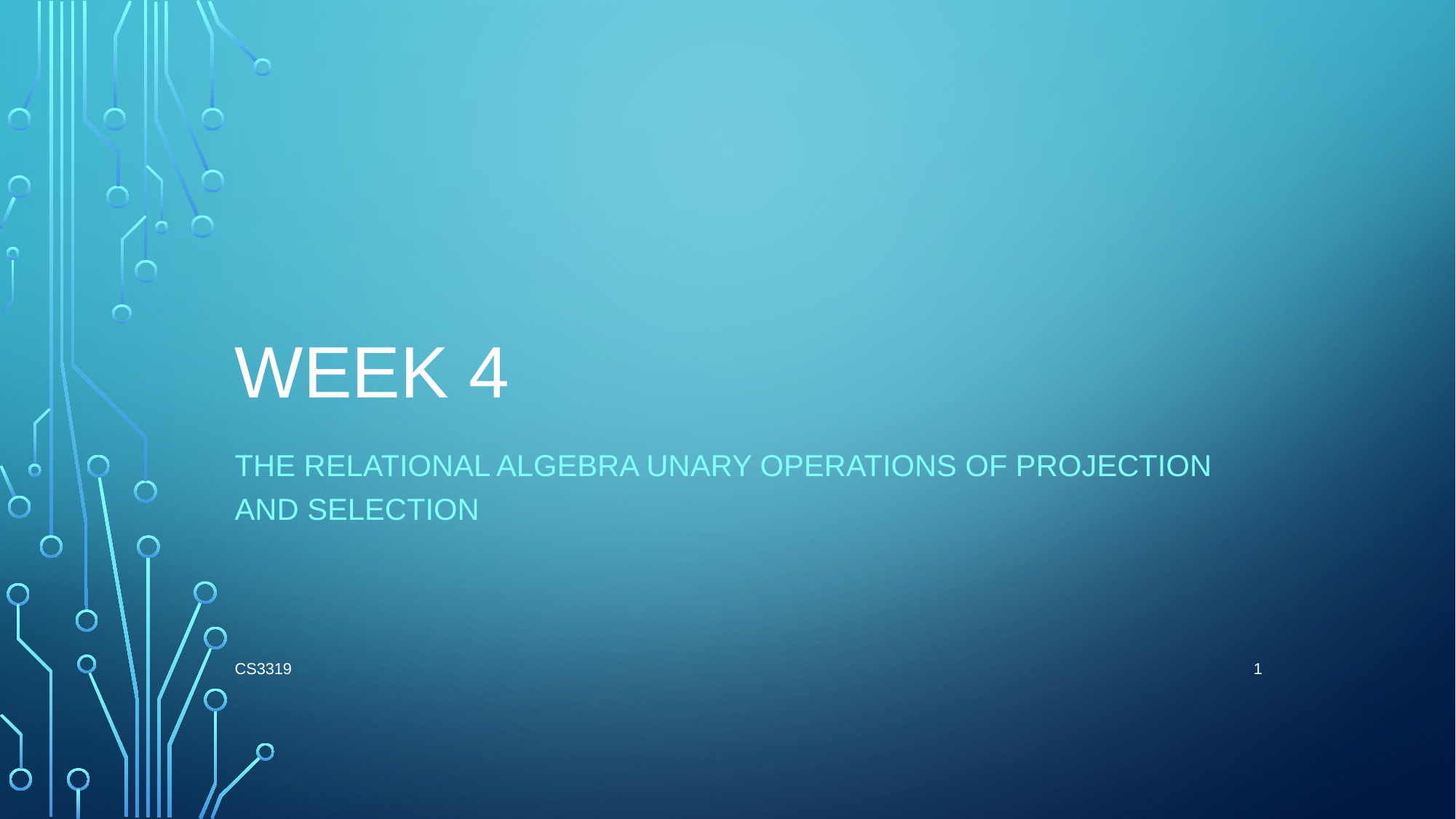

# Week 4
THE relational algebra Unary operations of Projection and Selection
1
CS3319